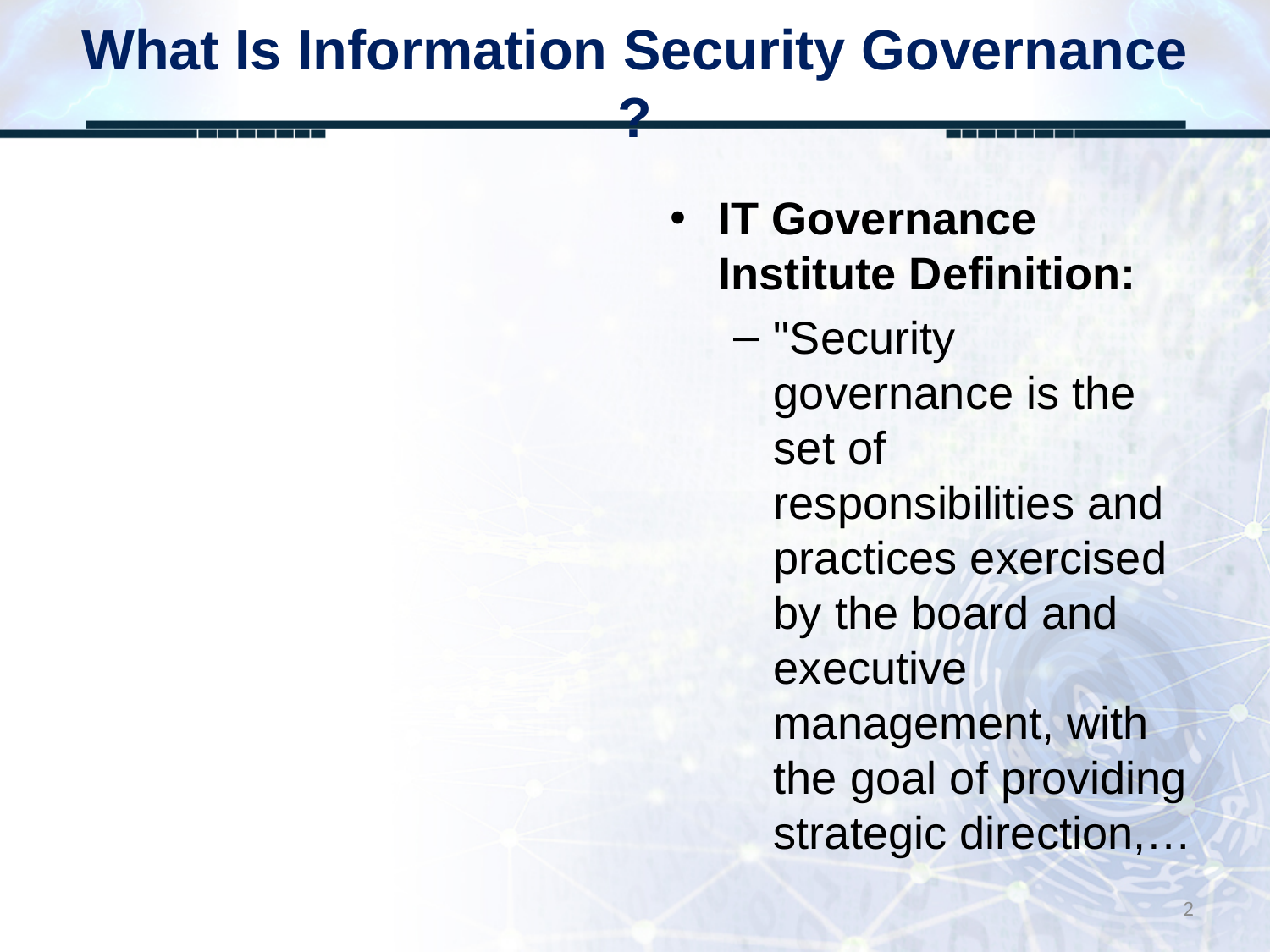

# What Is Information Security Governance ?
IT Governance Institute Definition:
"Security governance is the set of responsibilities and practices exercised by the board and executive management, with the goal of providing strategic direction,…
2